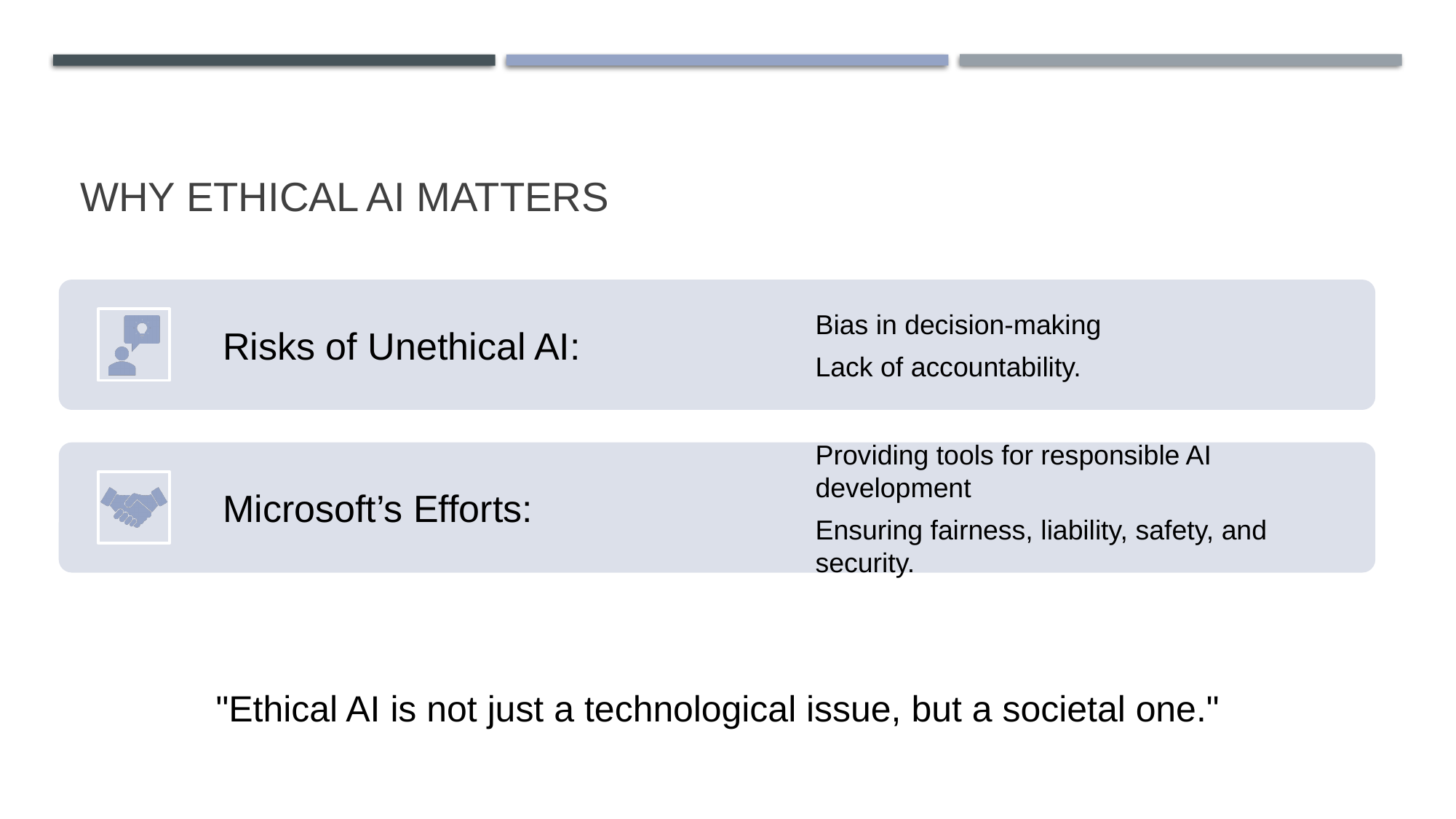

# Why Ethical AI Matters
Risks of Unethical AI:
Bias in decision-making
Lack of accountability.
Microsoft’s Efforts:
Providing tools for responsible AI development
Ensuring fairness, liability, safety, and security.
"Ethical AI is not just a technological issue, but a societal one."